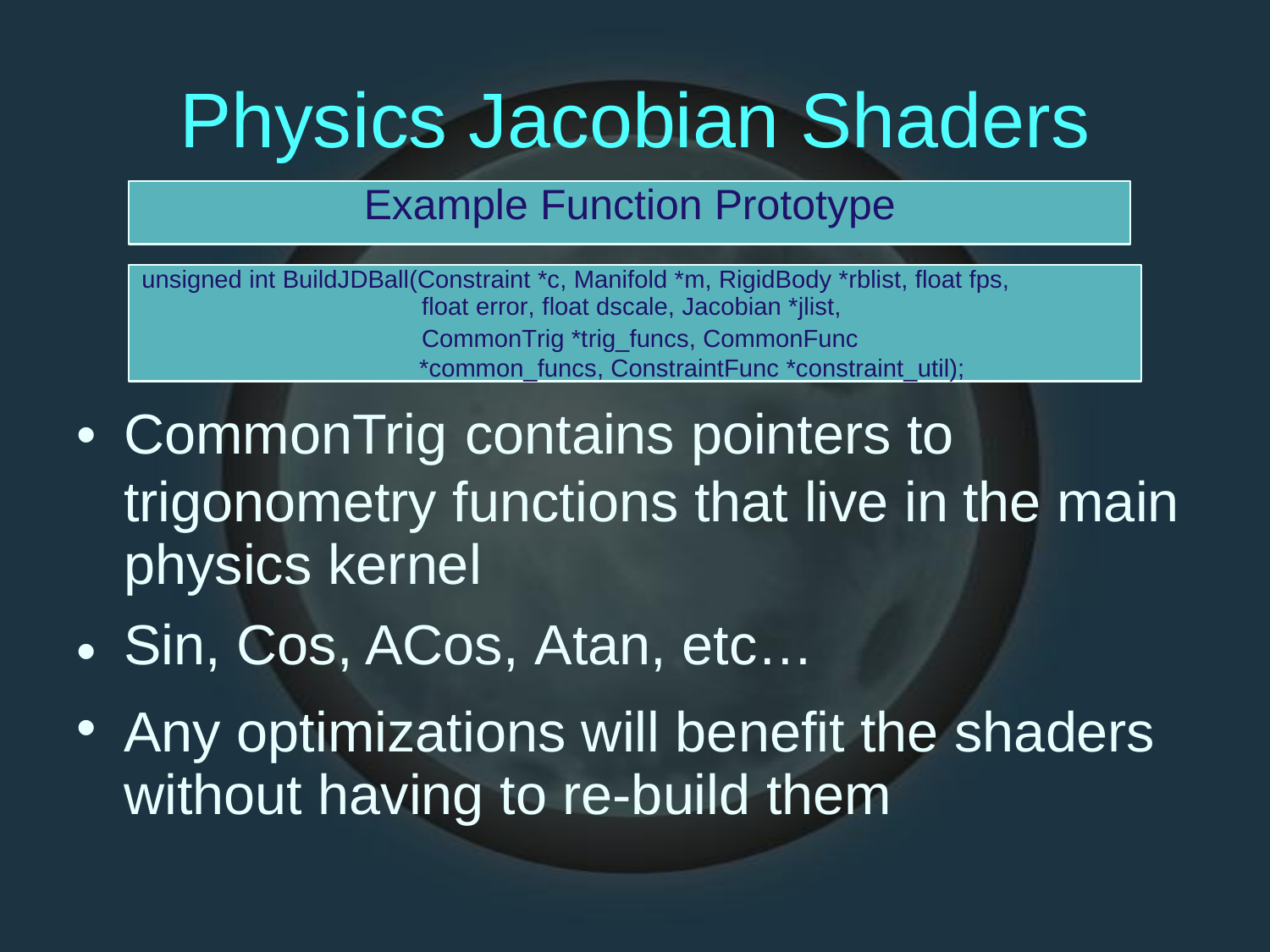

Physics
Jacobian
Shaders

Example Function Prototype

unsigned int BuildJDBall(Constraint *c, Manifold *m, RigidBody *rblist, float fps,
float error, float dscale, Jacobian *jlist,
CommonTrig *trig_funcs, CommonFunc *common_funcs, ConstraintFunc *constraint_util);
•
CommonTrig
contains pointers to
trigonometry functions that live in
physics kernel
Sin, Cos, ACos, Atan, etc…
the main
•
•
Any optimizations will benefit the shaders
without having to re-build them